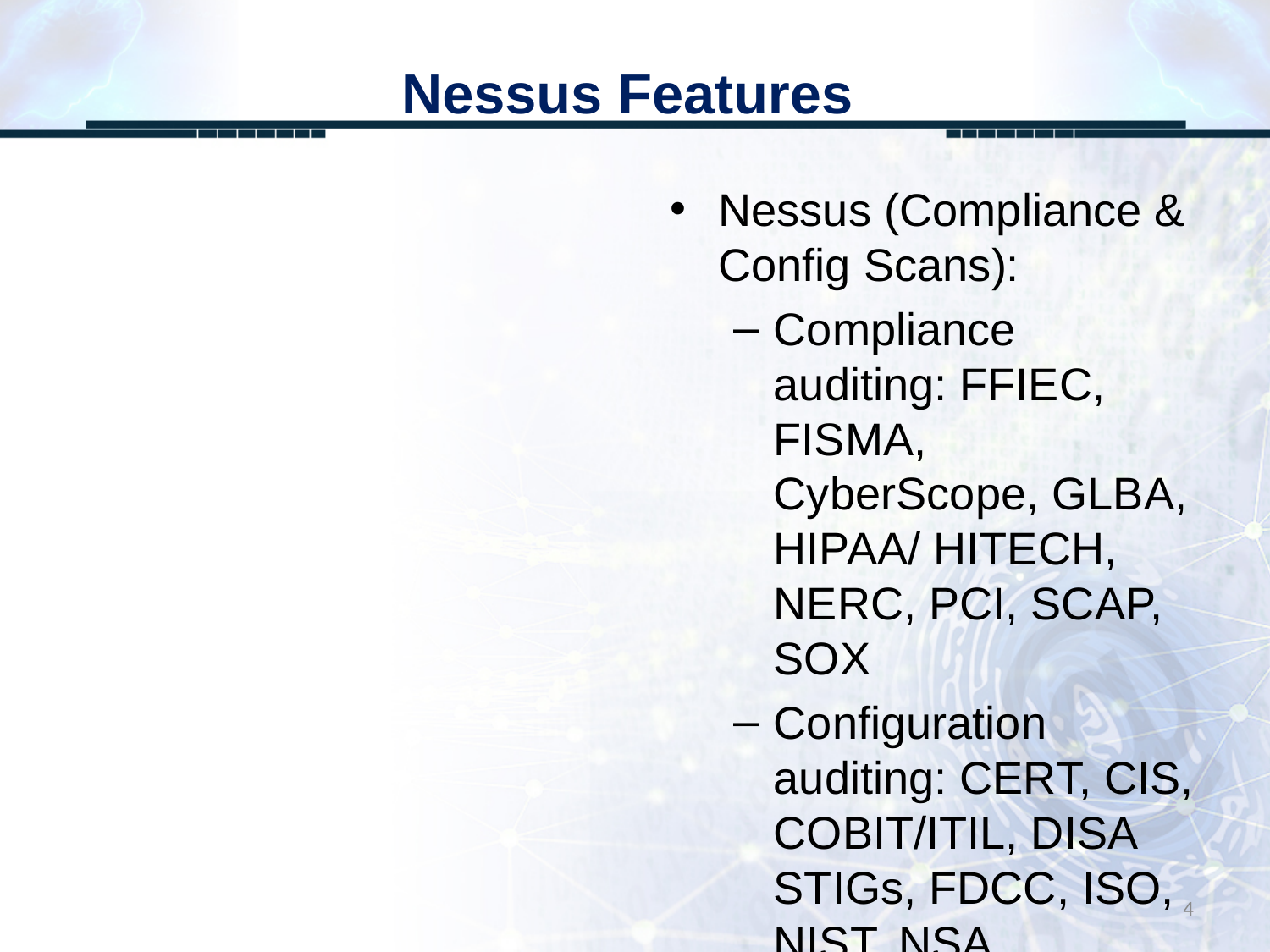

# Nessus Features
Nessus (Compliance & Config Scans):
Compliance auditing: FFIEC, FISMA, CyberScope, GLBA, HIPAA/ HITECH, NERC, PCI, SCAP, SOX
Configuration auditing: CERT, CIS, COBIT/ITIL, DISA STIGs, FDCC, ISO, NIST, NSA
4